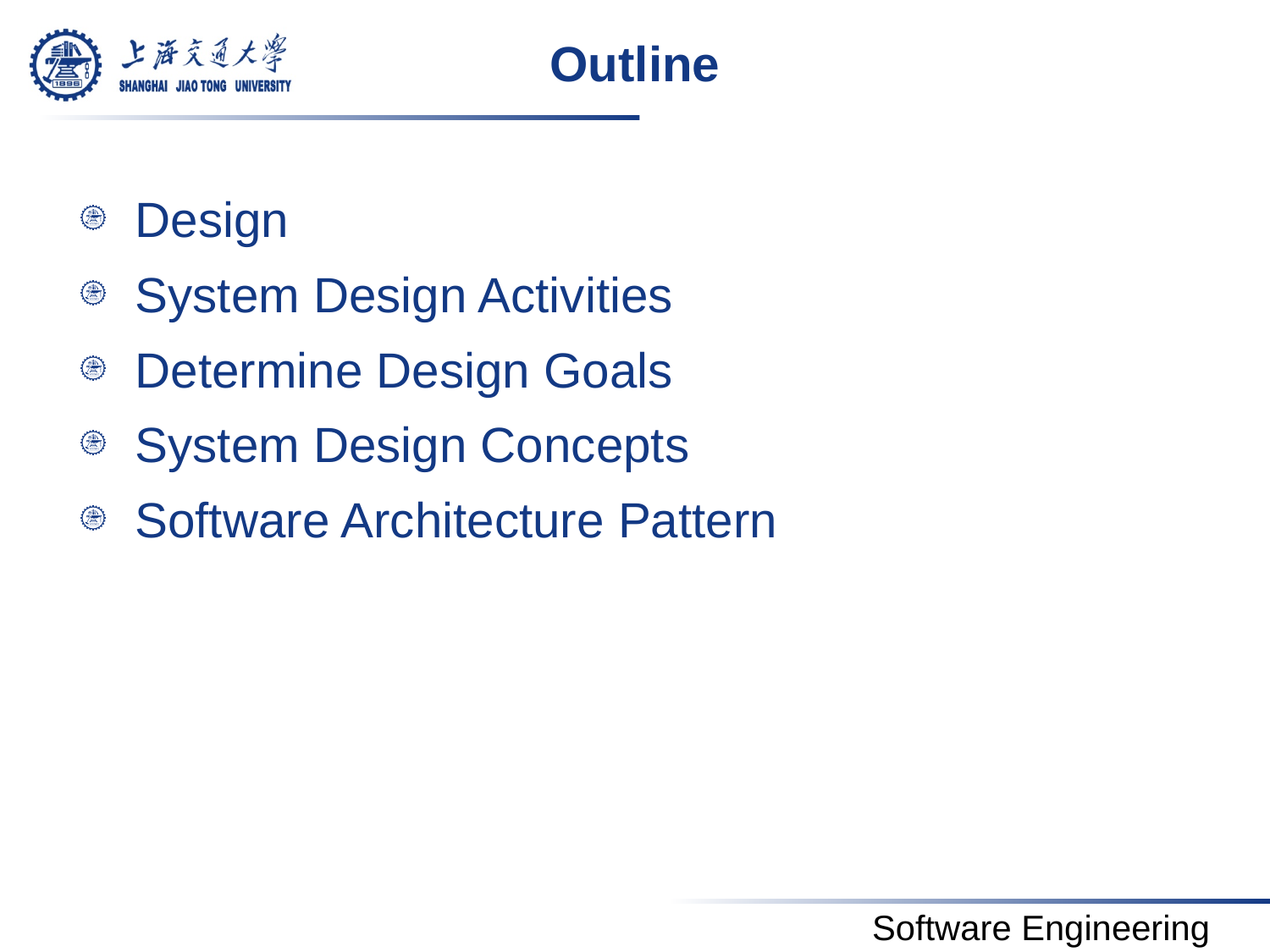

# Outline
Design
System Design Activities
Determine Design Goals
System Design Concepts
Software Architecture Pattern